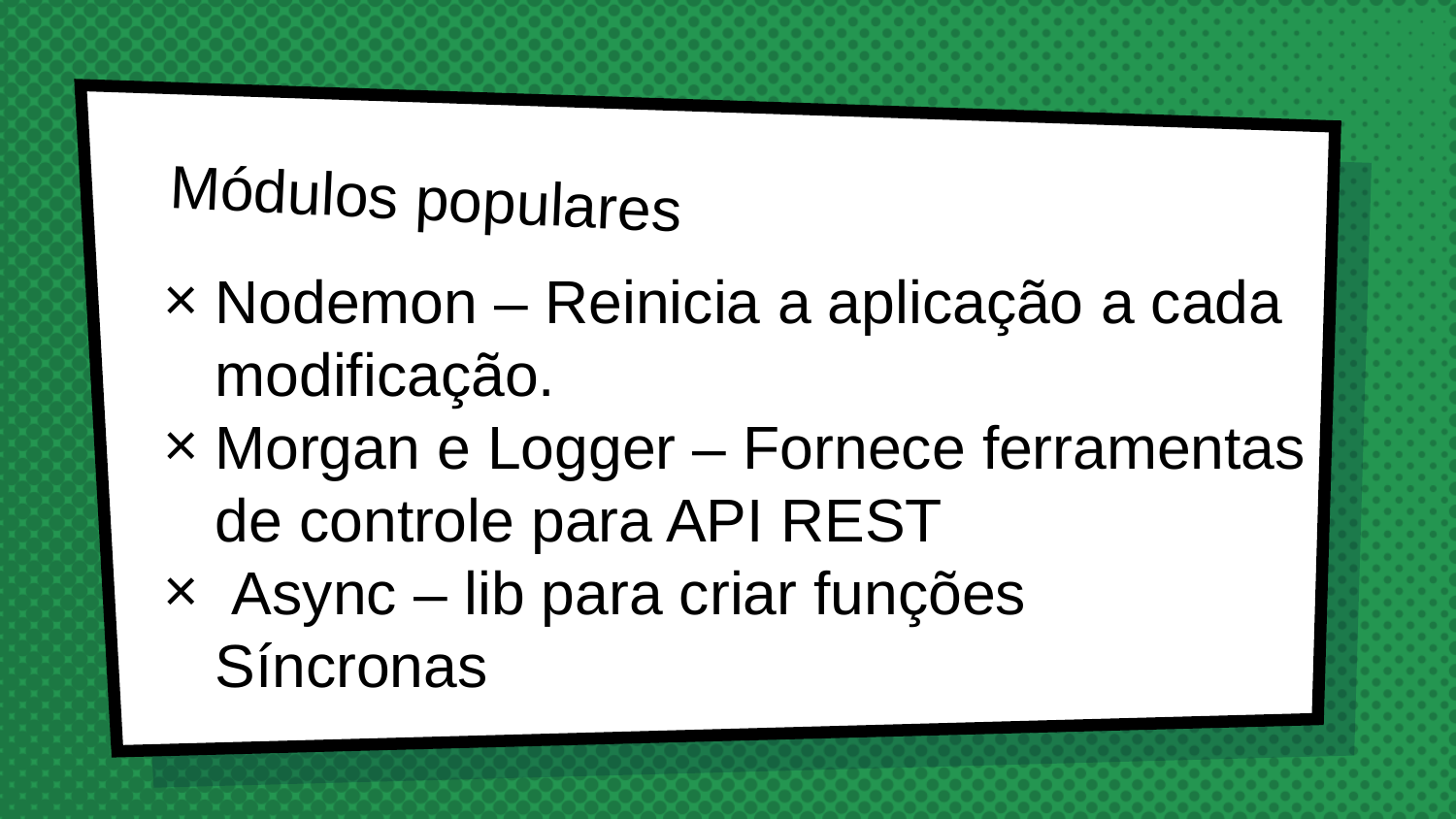

# Módulos populares
Nodemon – Reinicia a aplicação a cada modificação.
Morgan e Logger – Fornece ferramentas de controle para API REST
 Async – lib para criar funções Síncronas